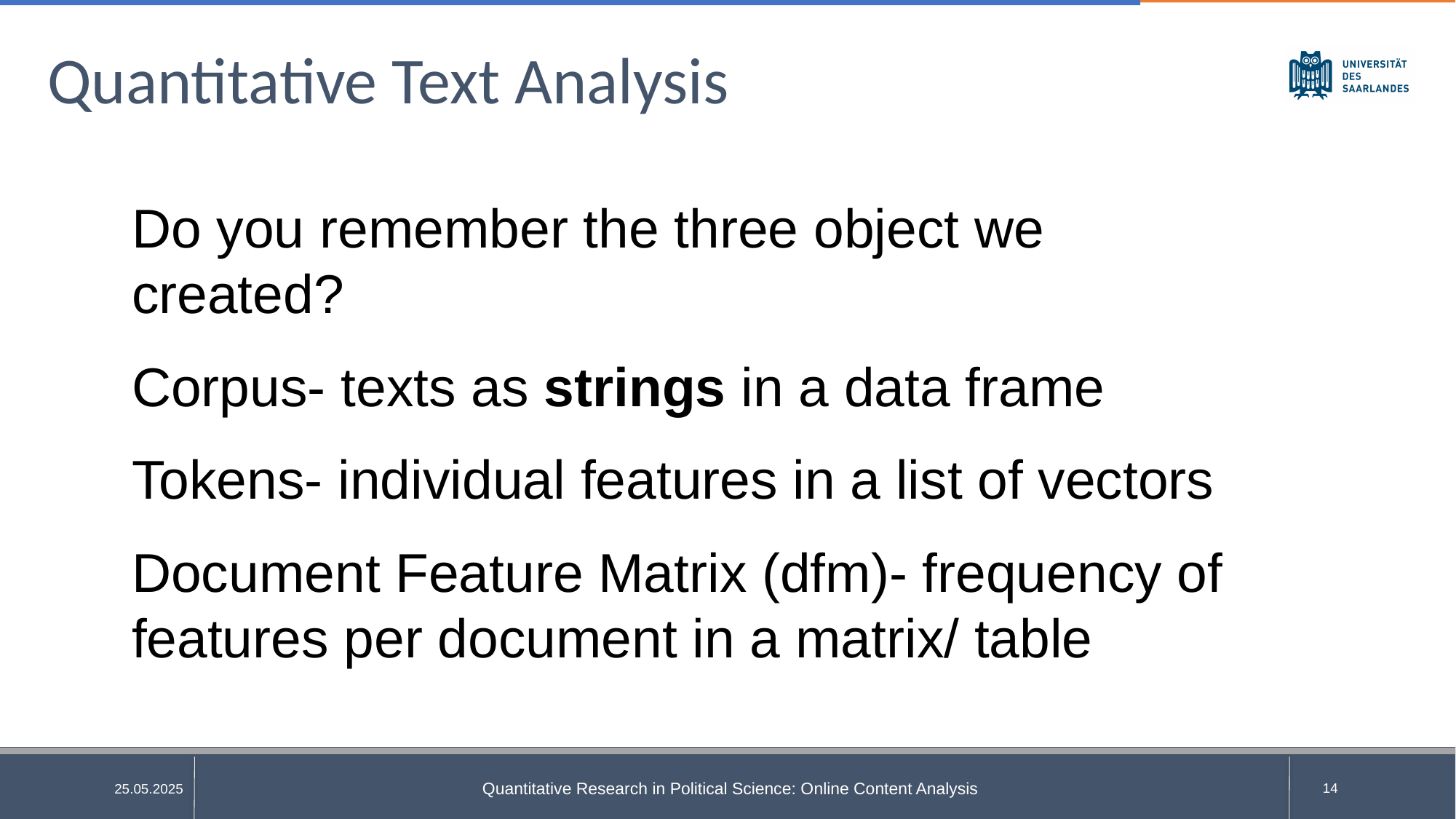

# Quantitative Text Analysis
Do you remember the three object we created?
Corpus- texts as strings in a data frame
Tokens- individual features in a list of vectors
Document Feature Matrix (dfm)- frequency of features per document in a matrix/ table
Quantitative Research in Political Science: Online Content Analysis
14
25.05.2025